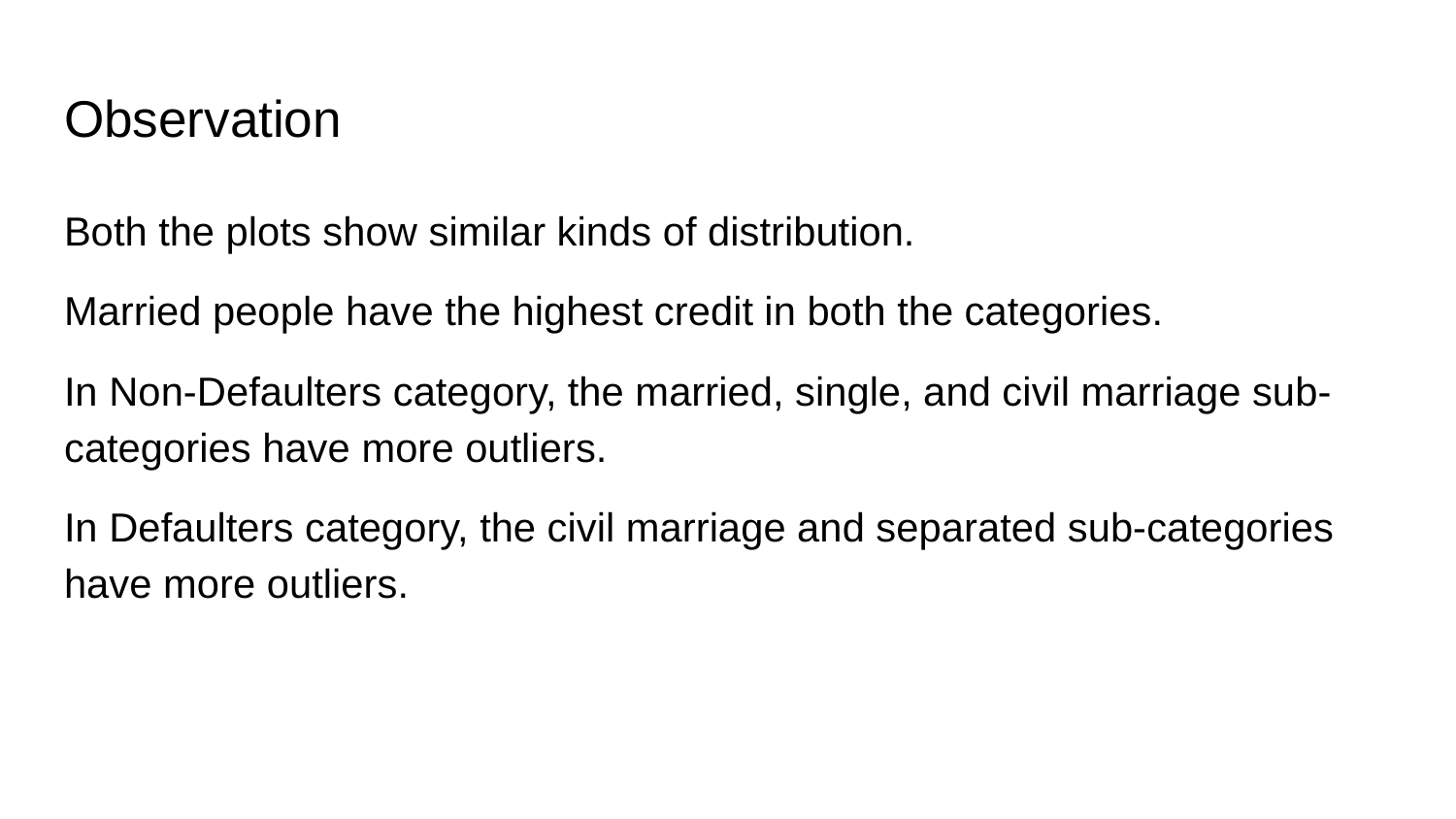

# Observation
Both the plots show similar kinds of distribution.
Married people have the highest credit in both the categories.
In Non-Defaulters category, the married, single, and civil marriage sub-categories have more outliers.
In Defaulters category, the civil marriage and separated sub-categories have more outliers.